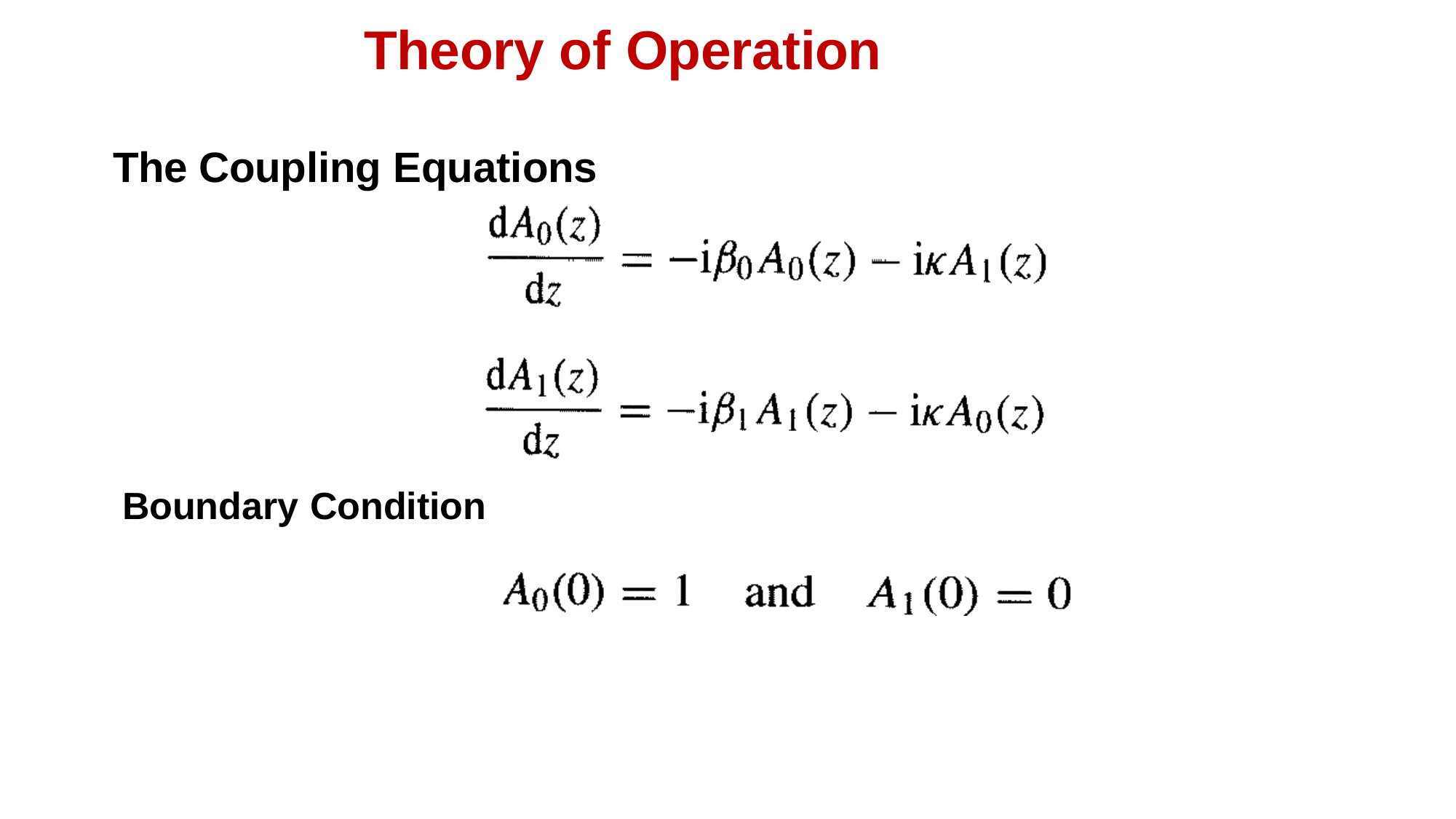

Theory of Operation
The Coupling Equations

Boundary Condition